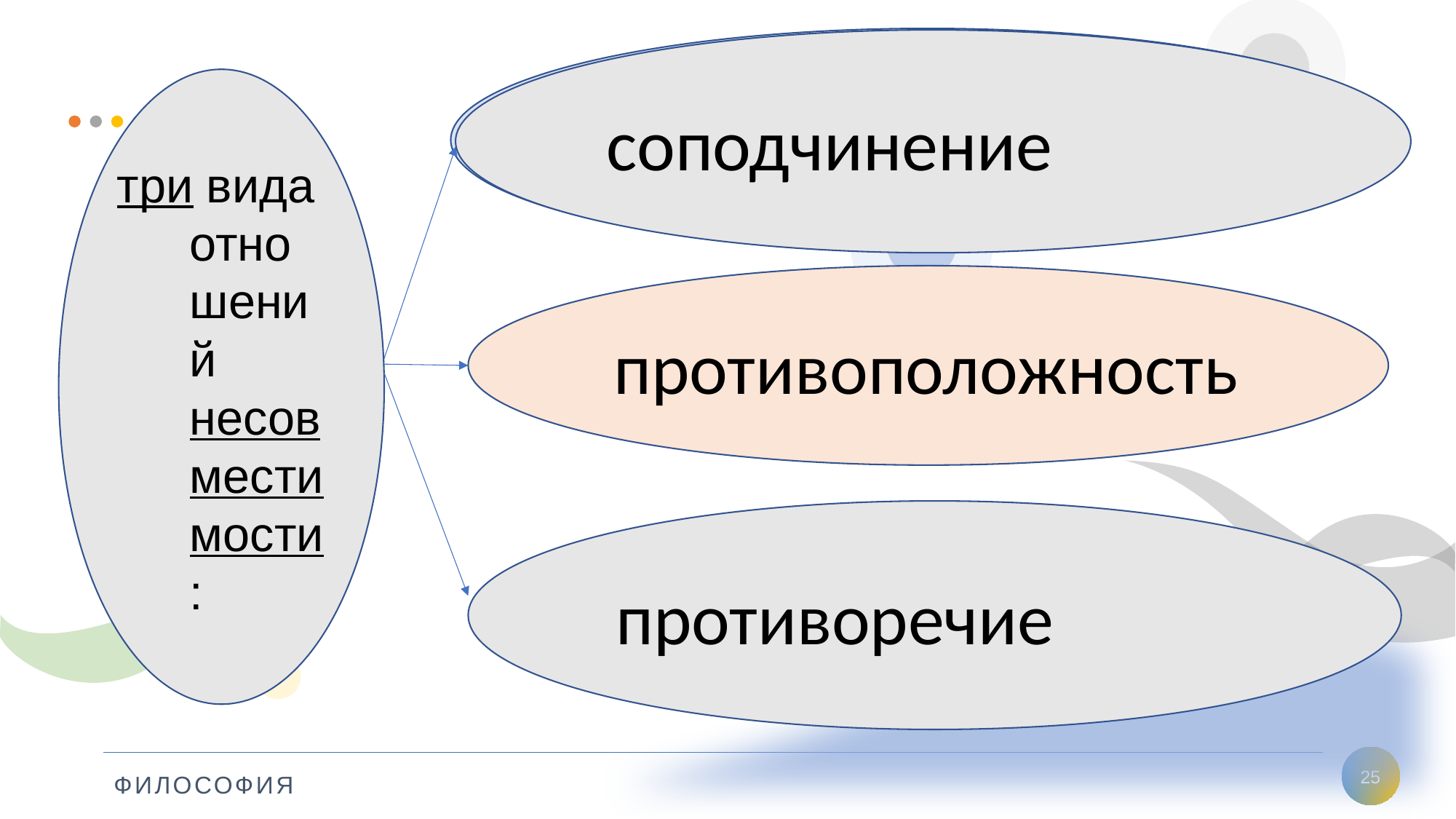

ТАШКЕНТСКИЙ УНИВЕРСИТЕТ ИНФОРМАЦИОННЫХ ТЕХНОЛОГИЙ МЕНИ МУХАММАДА АЛ-ХОРАЗМИЙ

соподчинение

три вида отношений несовместимости:

ФИЛОСОФИЯ

противоположность
HSM
Т
0

противоречие

25